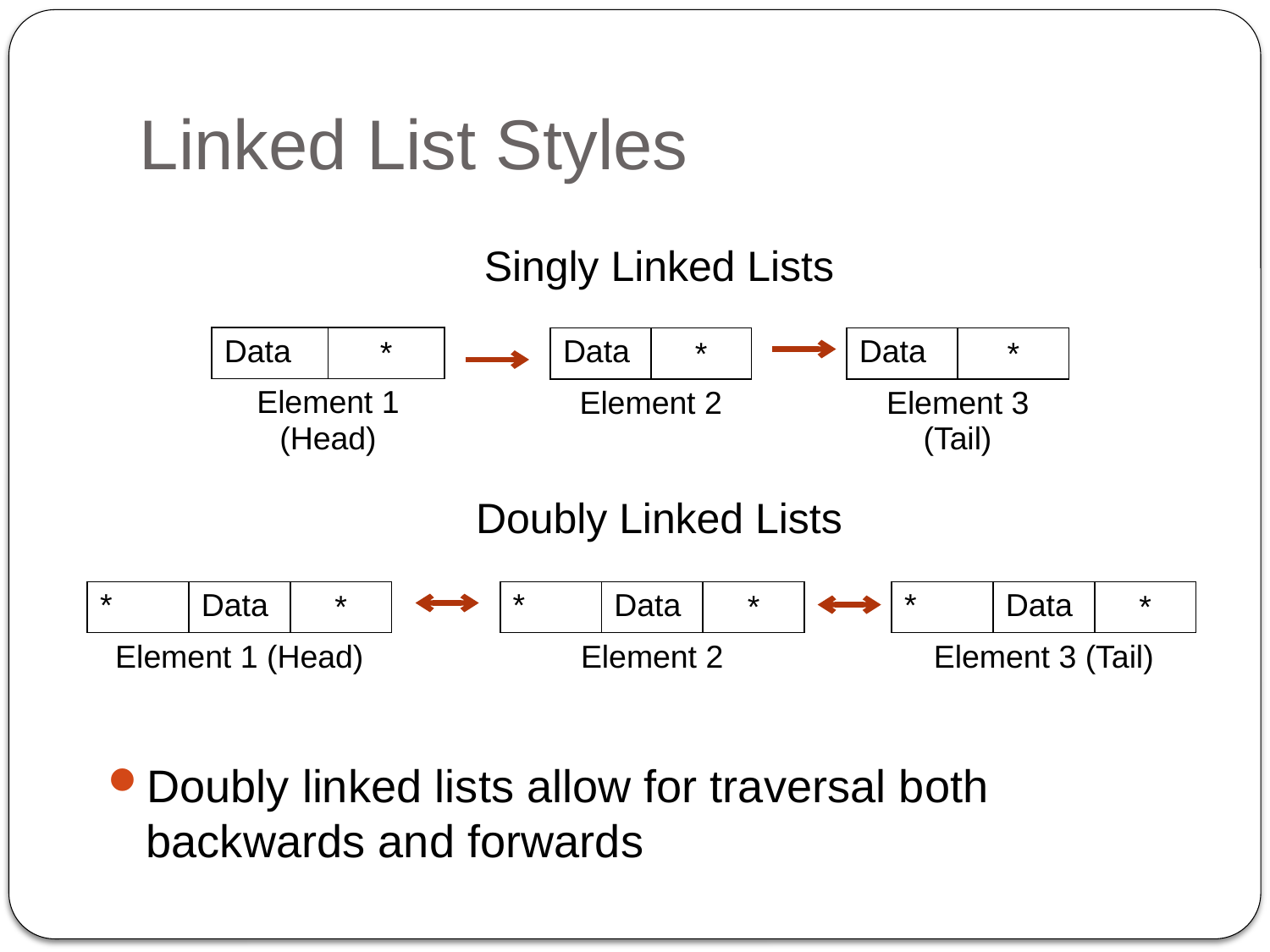

# Linked List Styles
Singly Linked Lists
| Data | \* |
| --- | --- |
| Element 1 (Head) |  |
| Data | \* |
| --- | --- |
| Element 2 |  |
| Data | \* |
| --- | --- |
| Element 3 (Tail) |  |
Doubly Linked Lists
| \* | Data | \* |
| --- | --- | --- |
| Element 1 (Head) |  |  |
| \* | Data | \* |
| --- | --- | --- |
| Element 2 |  |  |
| \* | Data | \* |
| --- | --- | --- |
| Element 3 (Tail) |  |  |
Doubly linked lists allow for traversal both backwards and forwards